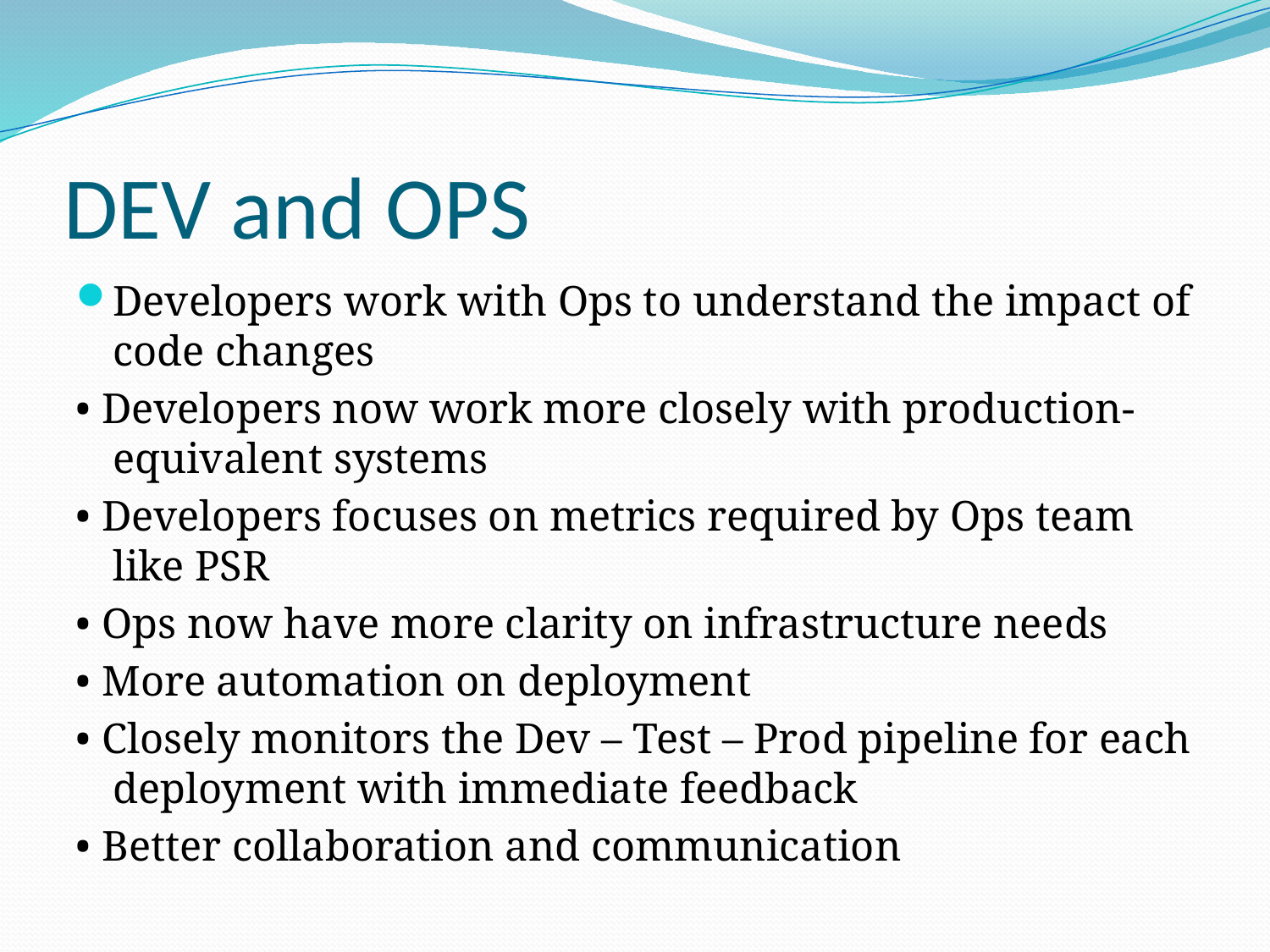

# DEV and OPS
Developers work with Ops to understand the impact of code changes
• Developers now work more closely with production-equivalent systems
• Developers focuses on metrics required by Ops team like PSR
• Ops now have more clarity on infrastructure needs
• More automation on deployment
• Closely monitors the Dev – Test – Prod pipeline for each deployment with immediate feedback
• Better collaboration and communication